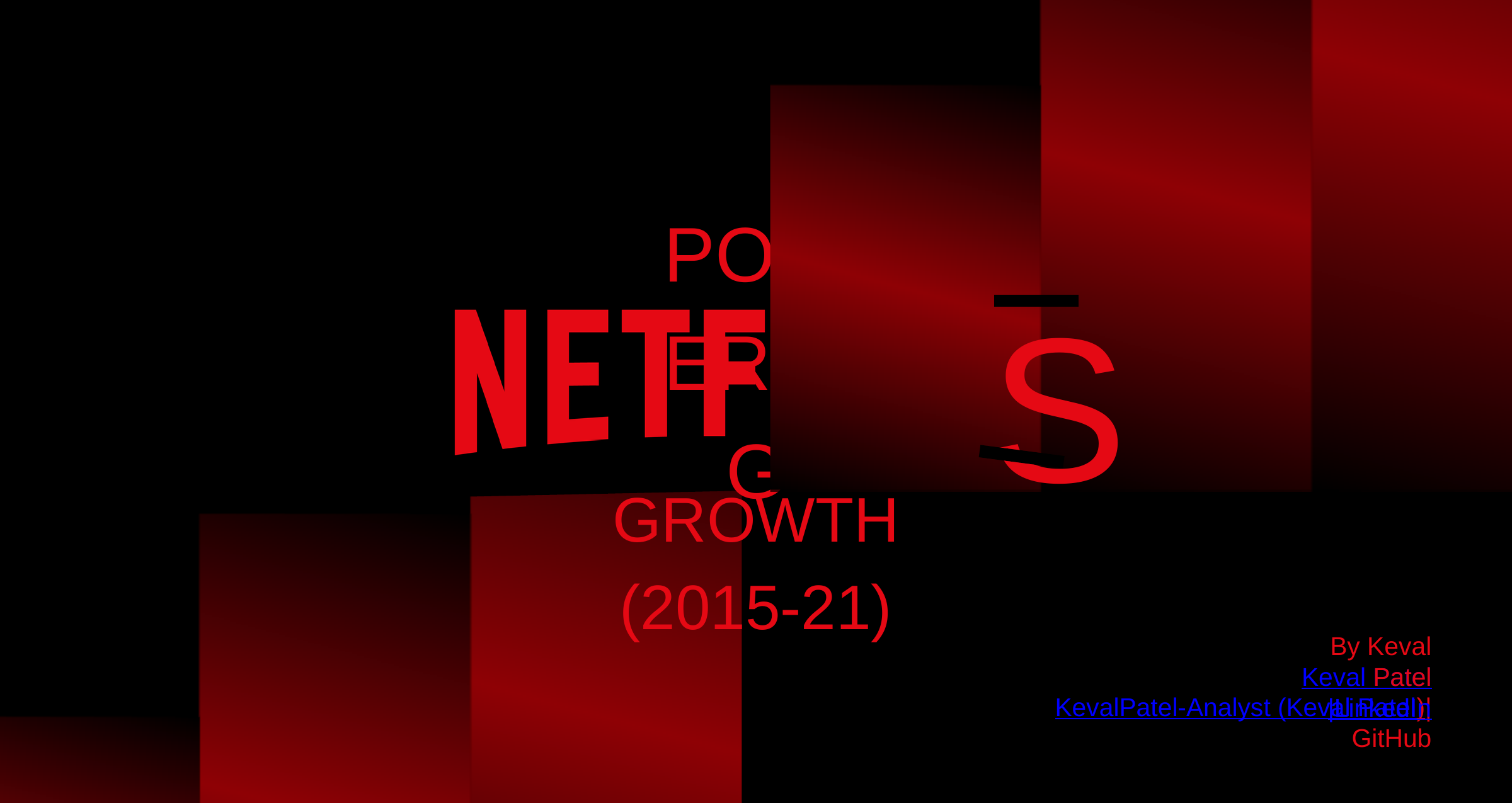

POWERING

‘
S

GROWTH (2015-21)
By Keval Patel
Keval Patel|LinkedIn
KevalPatel-Analyst (Keval Patel)|GitHub